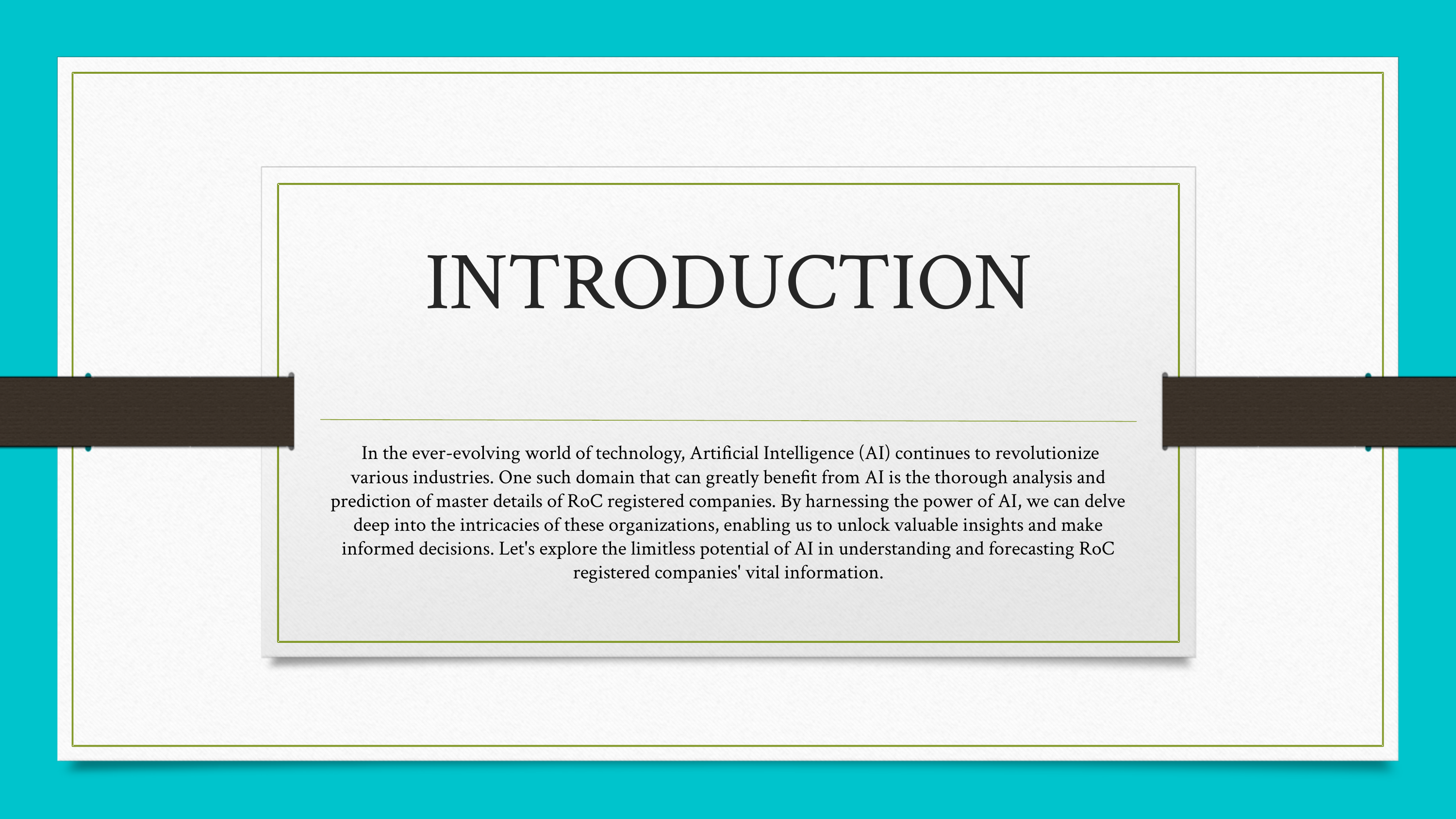

INTRODUCTION

 In the ever-evolving world of technology, Artificial Intelligence (AI) continues to revolutionize various industries. One such domain that can greatly benefit from AI is the thorough analysis and prediction of master details of RoC registered companies. By harnessing the power of AI, we can delve deep into the intricacies of these organizations, enabling us to unlock valuable insights and make informed decisions. Let's explore the limitless potential of AI in understanding and forecasting RoC registered companies' vital information.